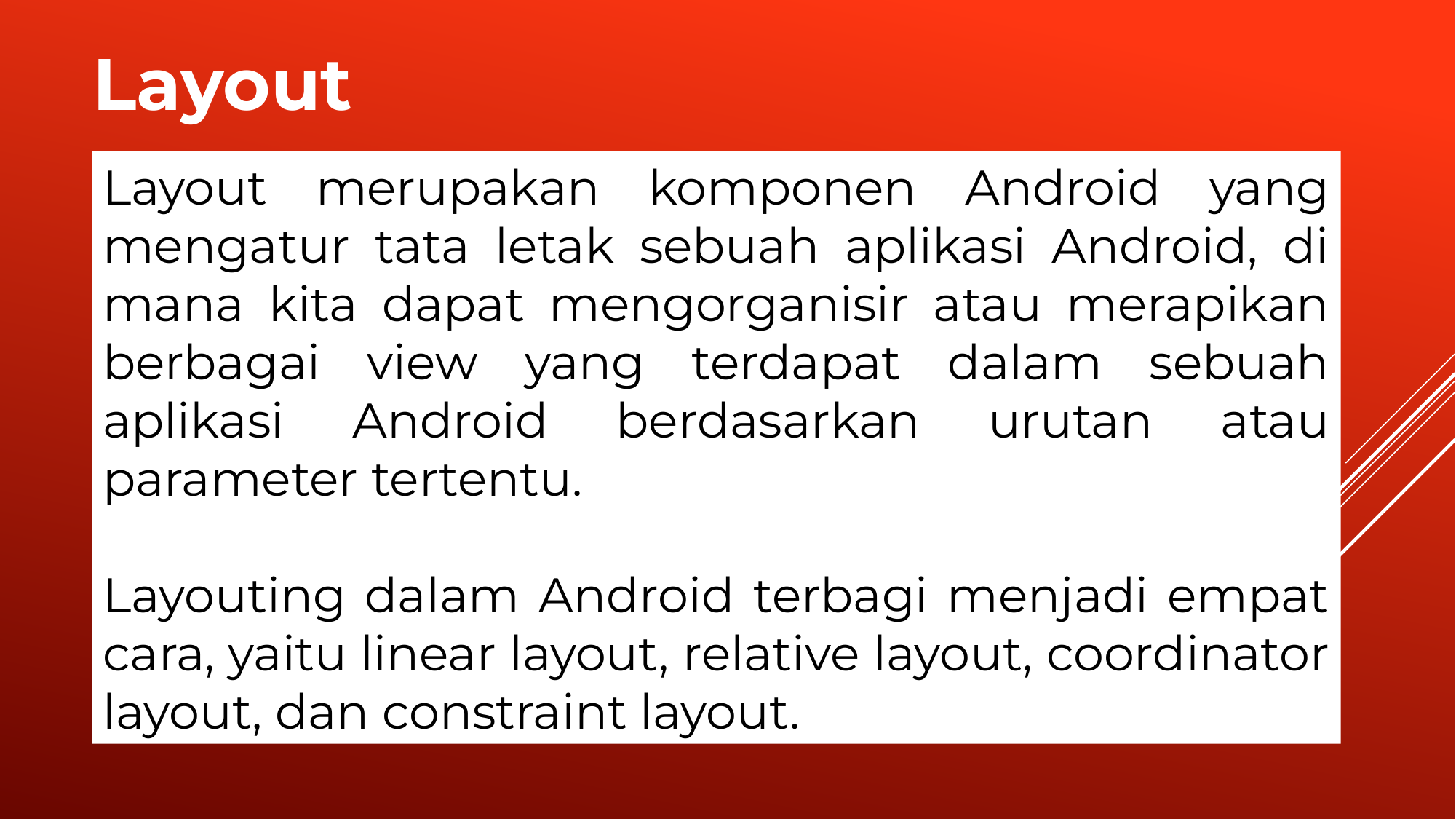

Layout
Layout merupakan komponen Android yang mengatur tata letak sebuah aplikasi Android, di mana kita dapat mengorganisir atau merapikan berbagai view yang terdapat dalam sebuah aplikasi Android berdasarkan urutan atau parameter tertentu.

Layouting dalam Android terbagi menjadi empat cara, yaitu linear layout, relative layout, coordinator layout, dan constraint layout.